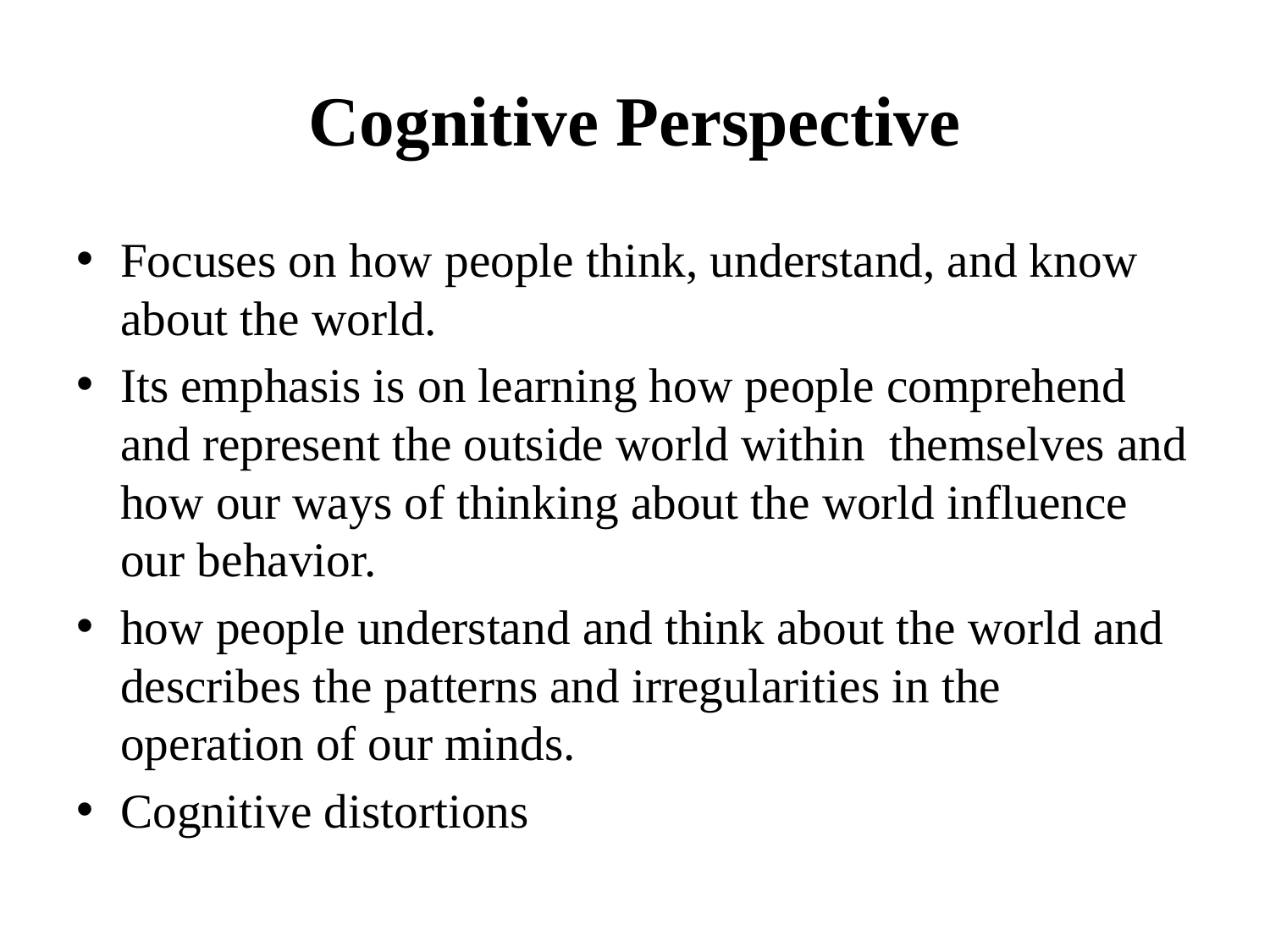

# Cognitive Perspective
Focuses on how people think, understand, and know about the world.
Its emphasis is on learning how people comprehend and represent the outside world within  themselves and how our ways of thinking about the world influence our behavior.
how people understand and think about the world and describes the patterns and irregularities in the operation of our minds.
Cognitive distortions